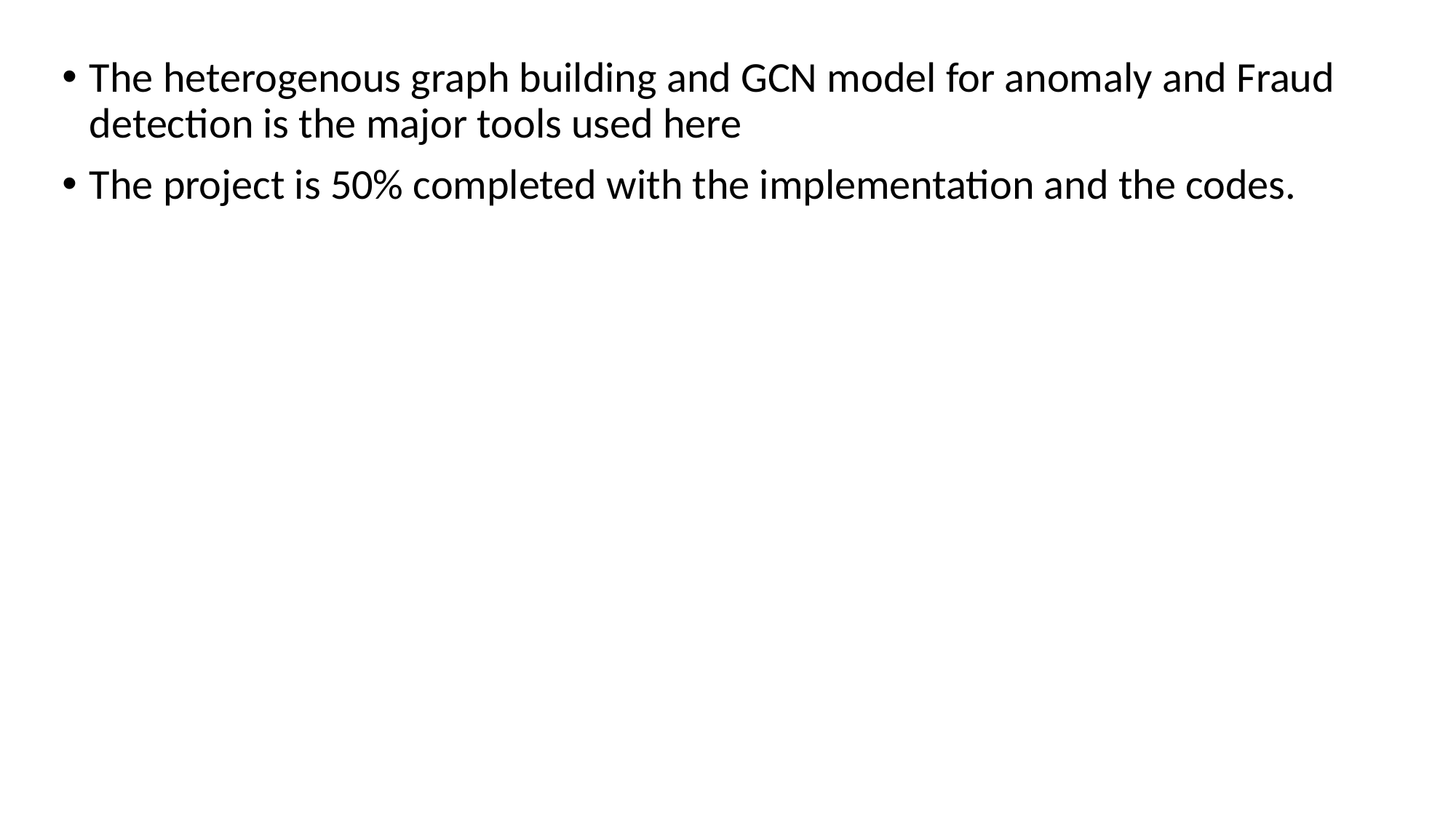

The heterogenous graph building and GCN model for anomaly and Fraud detection is the major tools used here
The project is 50% completed with the implementation and the codes.